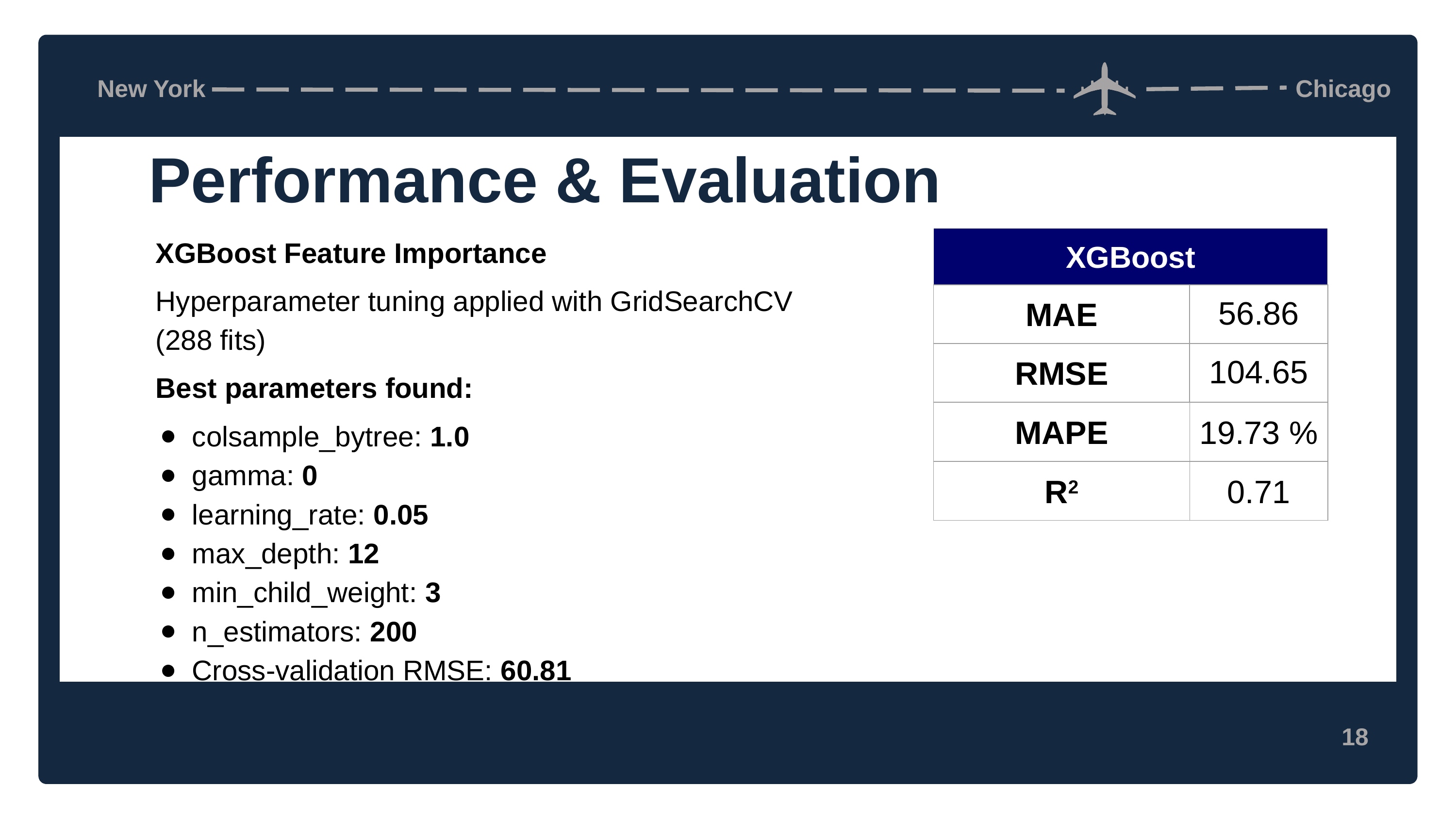

New York
Chicago

Performance & Evaluation
XGBoost Feature Importance
Hyperparameter tuning applied with GridSearchCV (288 fits)
Best parameters found:
colsample_bytree: 1.0
gamma: 0
learning_rate: 0.05
max_depth: 12
min_child_weight: 3
n_estimators: 200
Cross-validation RMSE: 60.81
| XGBoost |  |
| --- | --- |
| MAE | 56.86 |
| RMSE | 104.65 |
| MAPE | 19.73 % |
| R2 | 0.71 |
18